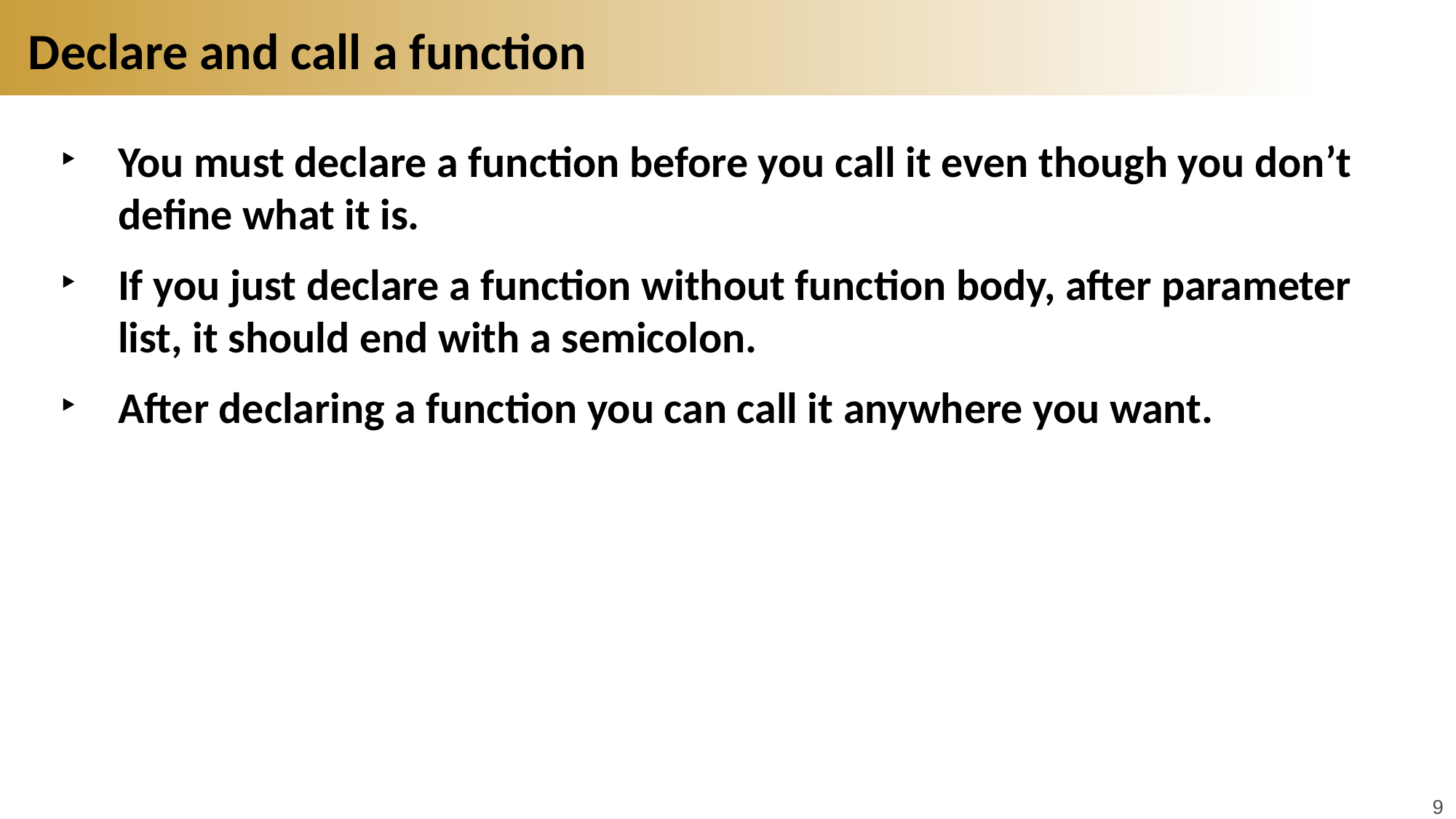

# Declare and call a function
You must declare a function before you call it even though you don’t define what it is.
If you just declare a function without function body, after parameter list, it should end with a semicolon.
After declaring a function you can call it anywhere you want.

9